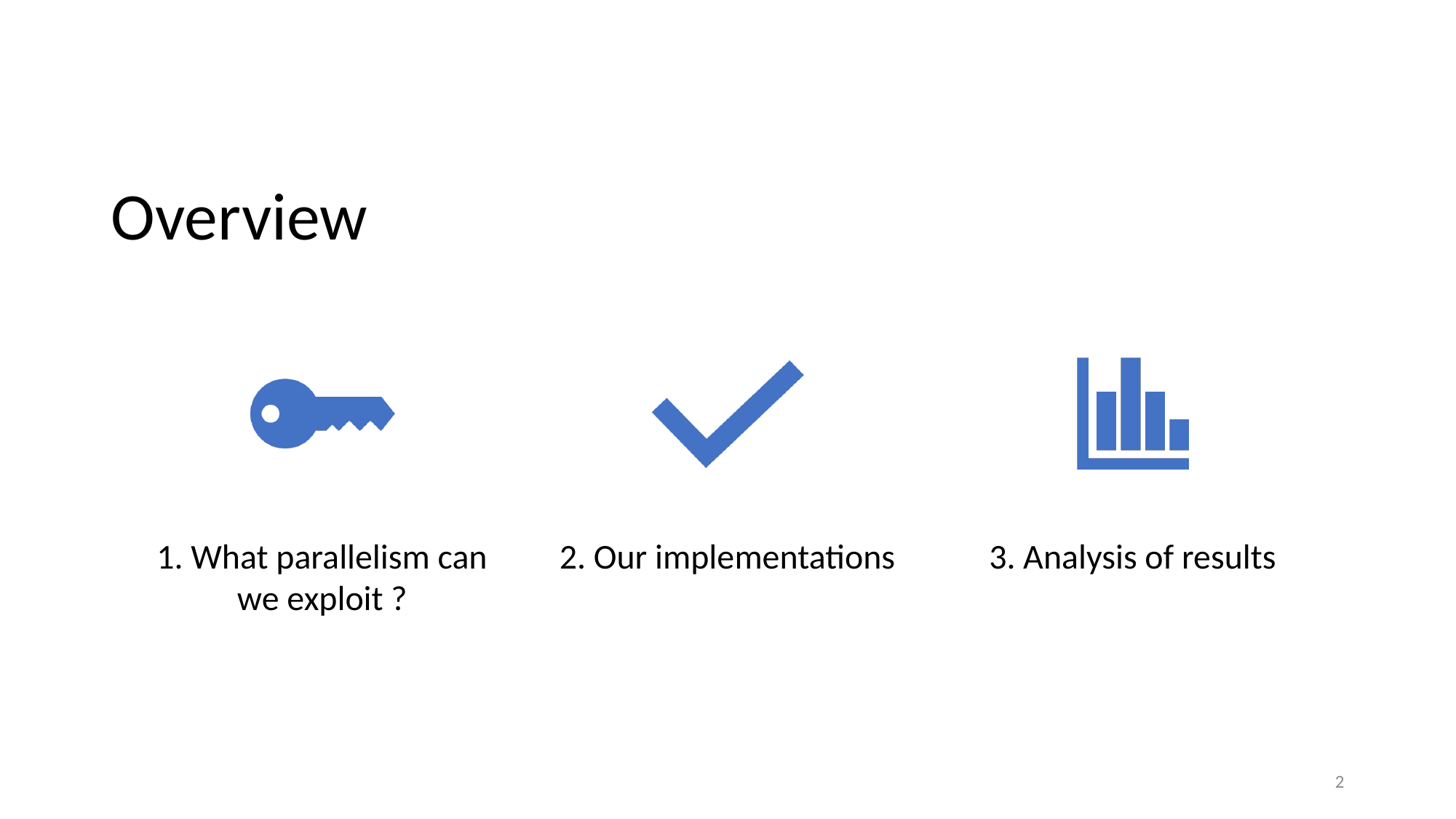

# Overview
1. What parallelism can we exploit ?
2. Our implementations
3. Analysis of results
2